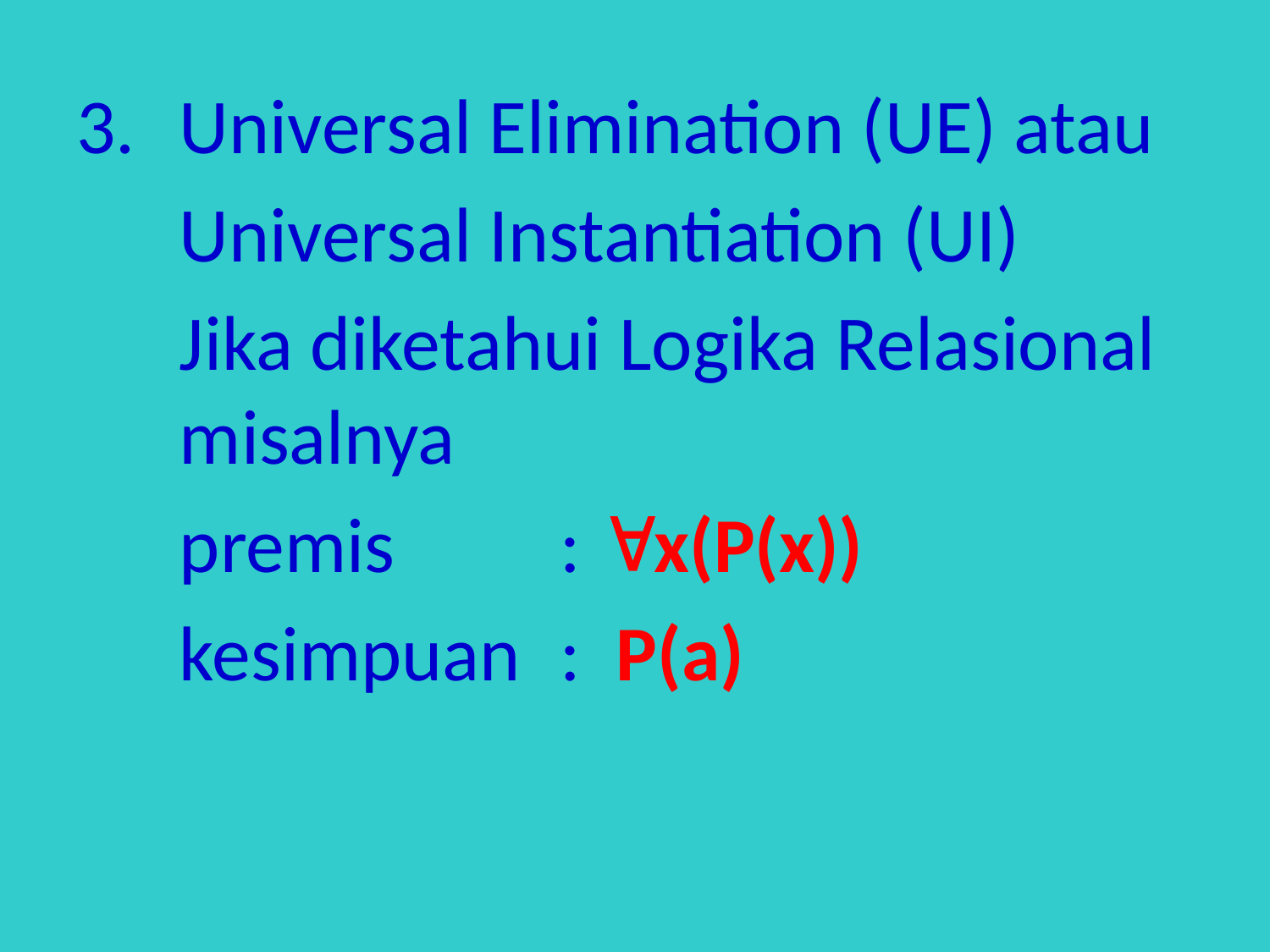

Universal Elimination (UE) atau
	Universal Instantiation (UI)
	Jika diketahui Logika Relasional misalnya
	premis 		: ∀x(P(x))
	kesimpuan 	:  P(a)